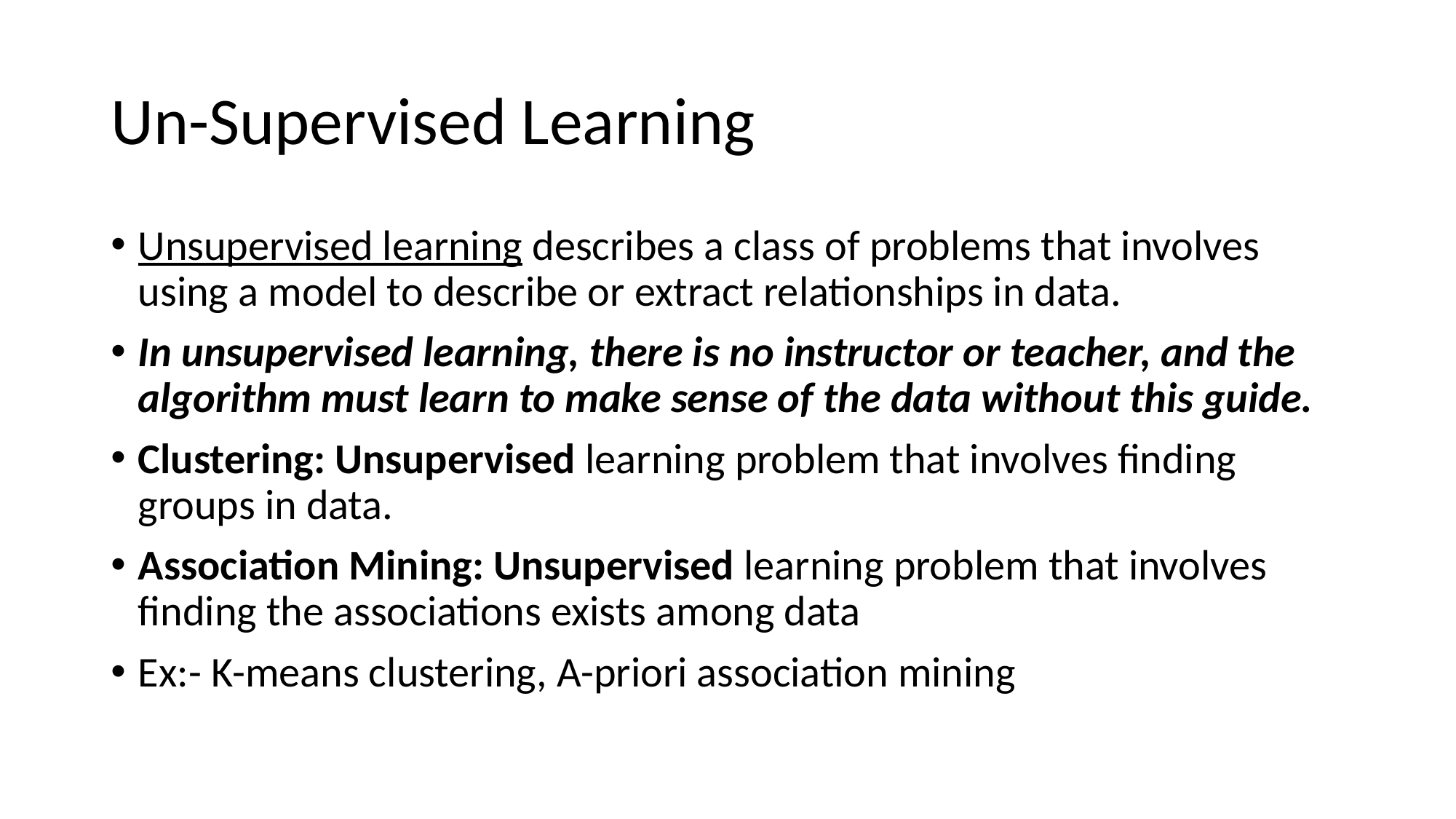

# Un-Supervised Learning
Unsupervised learning describes a class of problems that involves using a model to describe or extract relationships in data.
In unsupervised learning, there is no instructor or teacher, and the algorithm must learn to make sense of the data without this guide.
Clustering: Unsupervised learning problem that involves finding groups in data.
Association Mining: Unsupervised learning problem that involves finding the associations exists among data
Ex:- K-means clustering, A-priori association mining